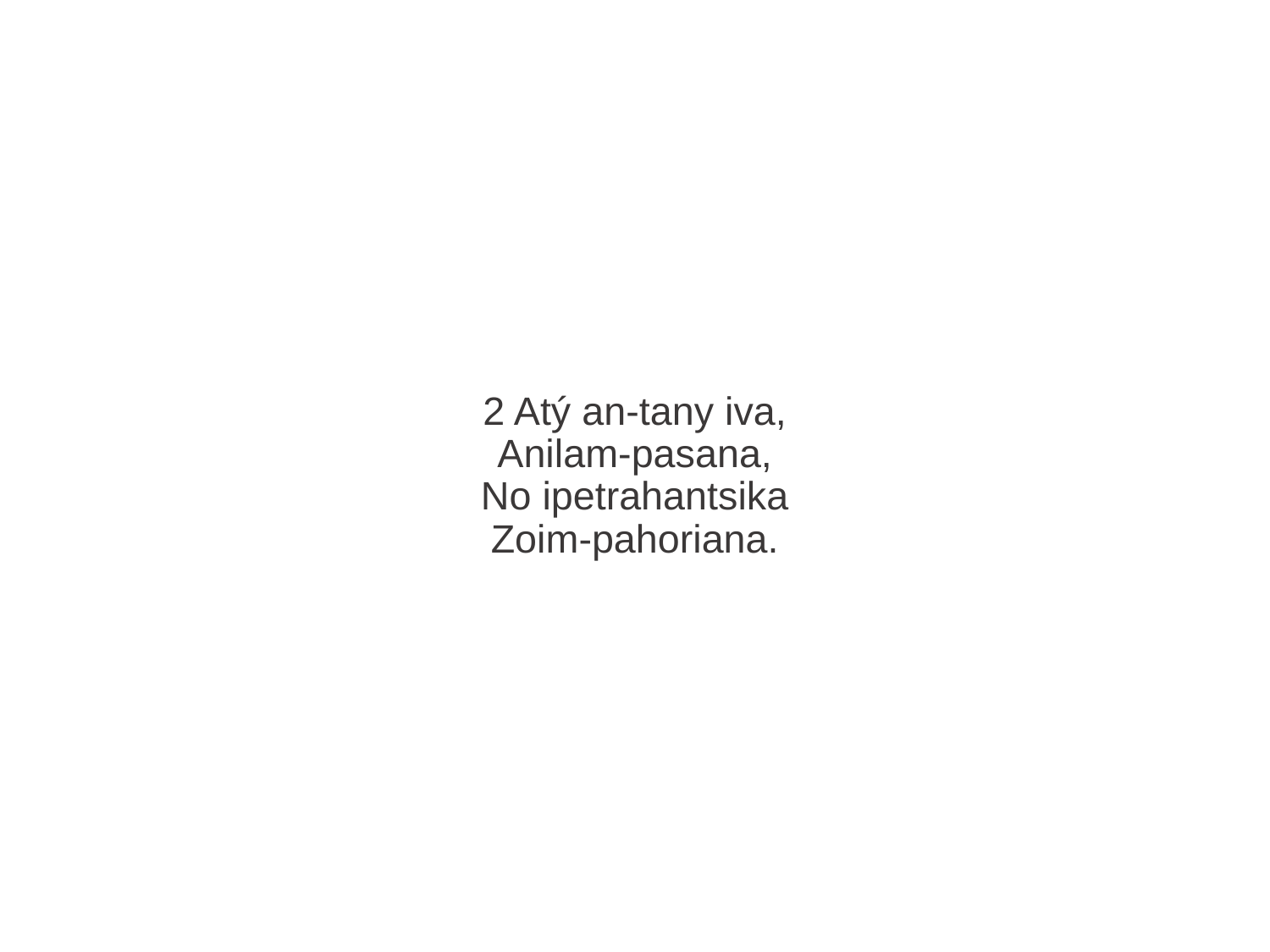

2 Atý an-tany iva,
Anilam-pasana,
No ipetrahantsika
Zoim-pahoriana.